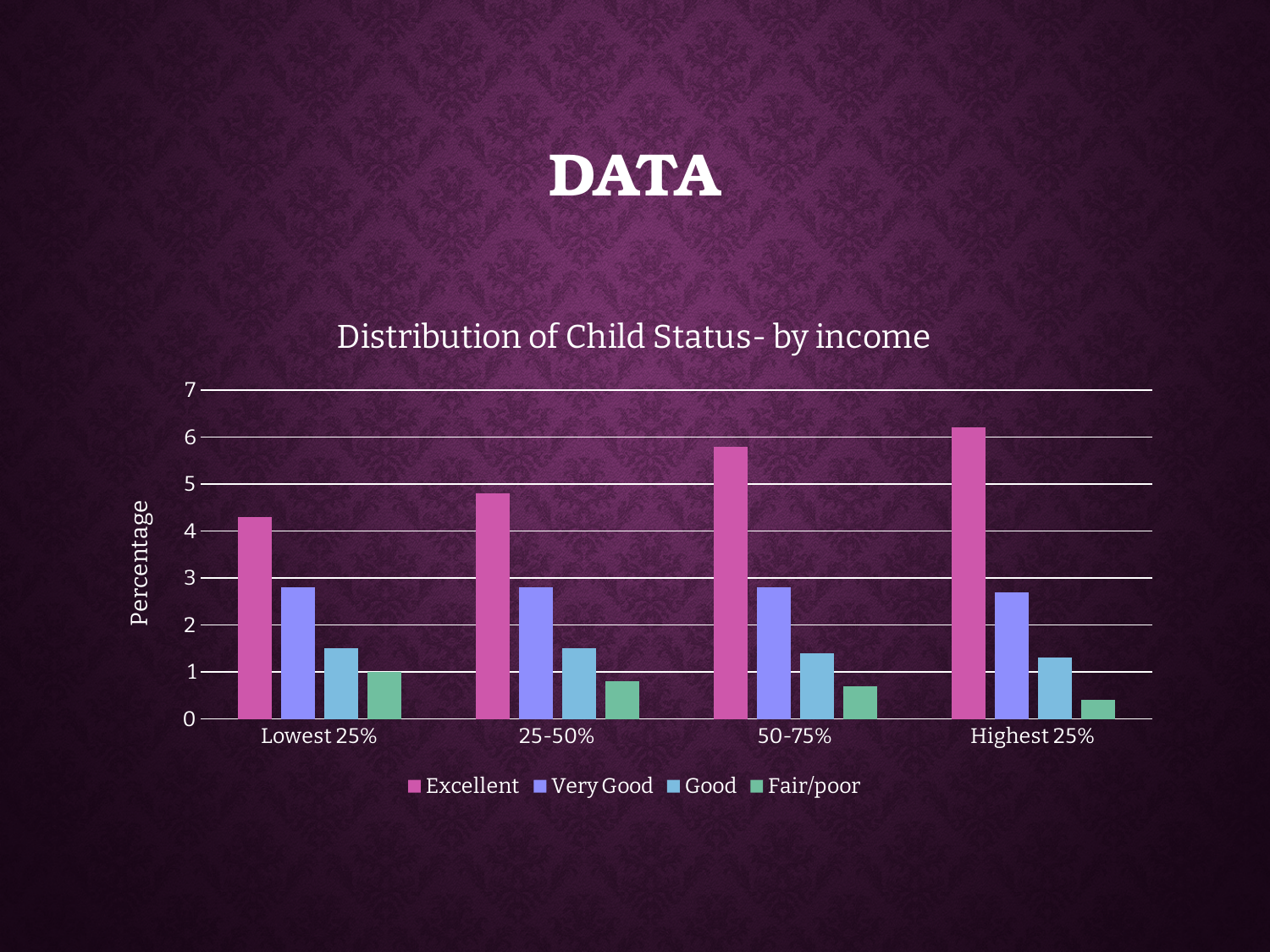

# Data

### Chart: Distribution of Child Status- by income

| Category | Excellent | Very Good | Good | Fair/poor |
|---|---|---|---|---|
| Lowest 25% | 4.3 | 2.8 | 1.5 | 1.0 |
| 25-50% | 4.8 | 2.8 | 1.5 | 0.8 |
| 50-75% | 5.8 | 2.8 | 1.4 | 0.7 |
| Highest 25% | 6.2 | 2.7 | 1.3 | 0.4 |